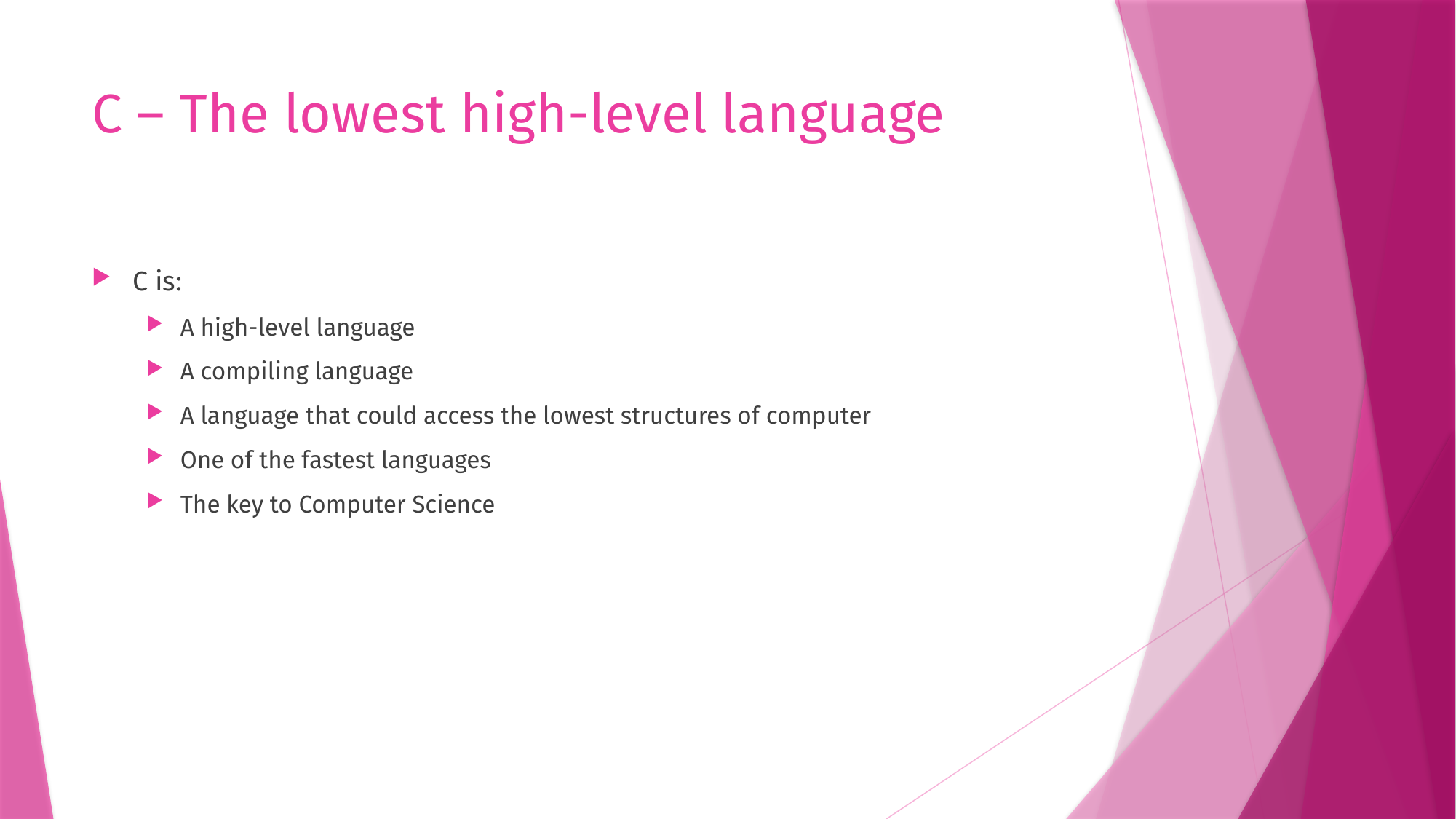

# C – The lowest high-level language
C is:
A high-level language
A compiling language
A language that could access the lowest structures of computer
One of the fastest languages
The key to Computer Science